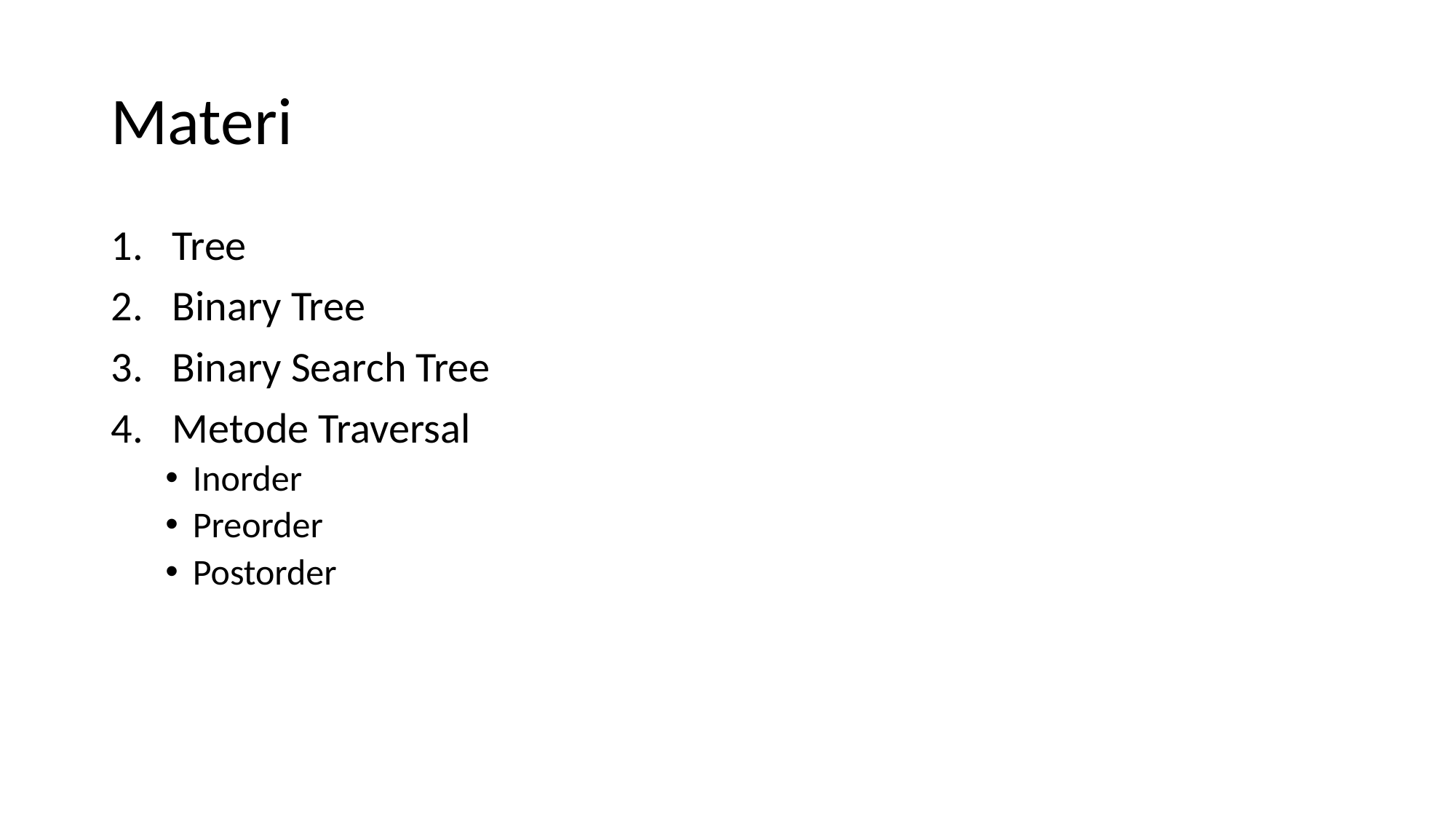

# Materi
Tree
Binary Tree
Binary Search Tree
Metode Traversal
Inorder
Preorder
Postorder